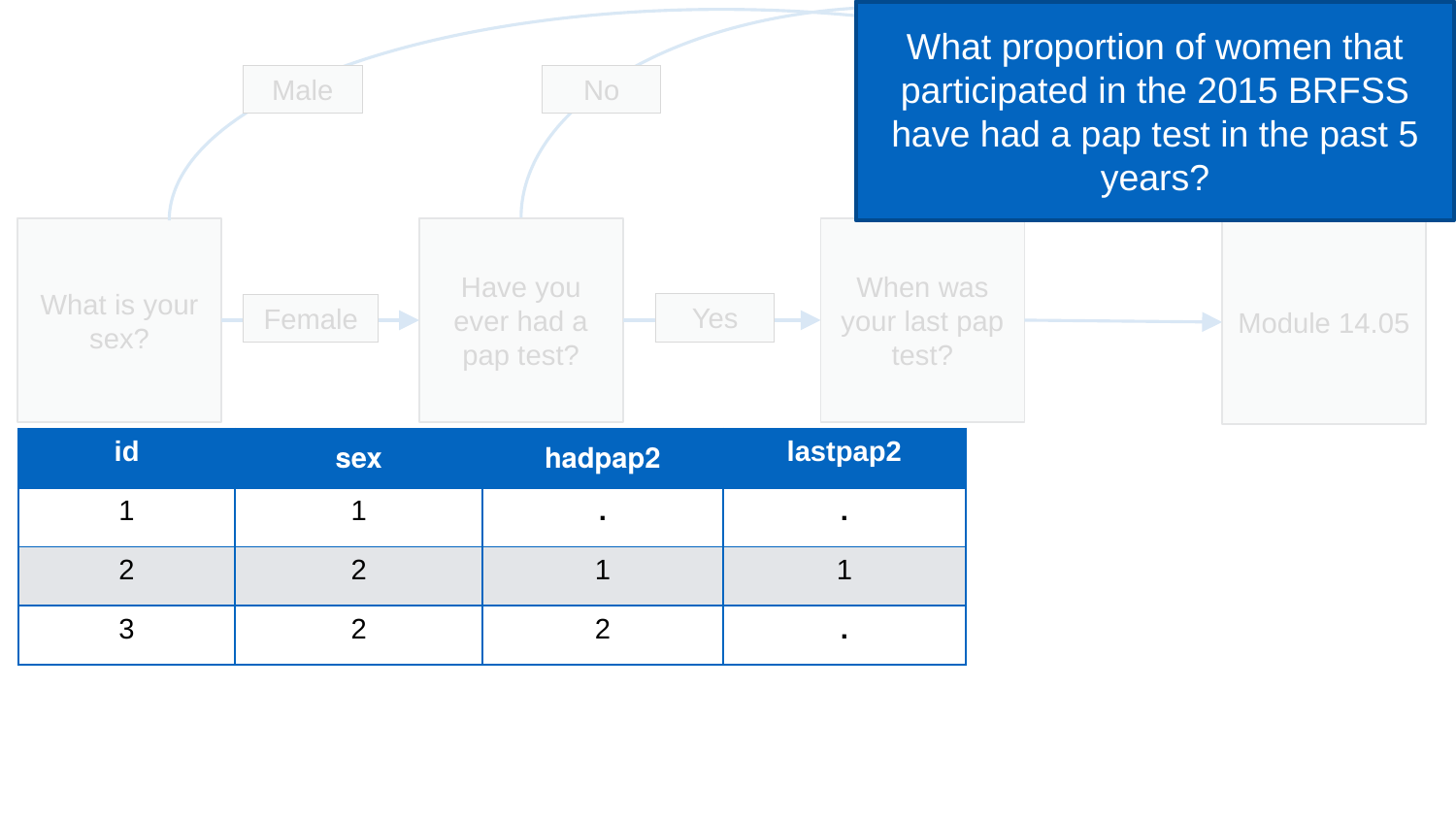

What proportion of women that participated in the 2015 BRFSS have had a pap test in the past 5 years?
Male
No
When was your last pap test?
What is your sex?
Have you ever had a pap test?
Module 14.05
Yes
Female
| id | sex | hadpap2 | lastpap2 |
| --- | --- | --- | --- |
| 1 | 1 | . | . |
| 2 | 2 | 1 | 1 |
| 3 | 2 | 2 | . |